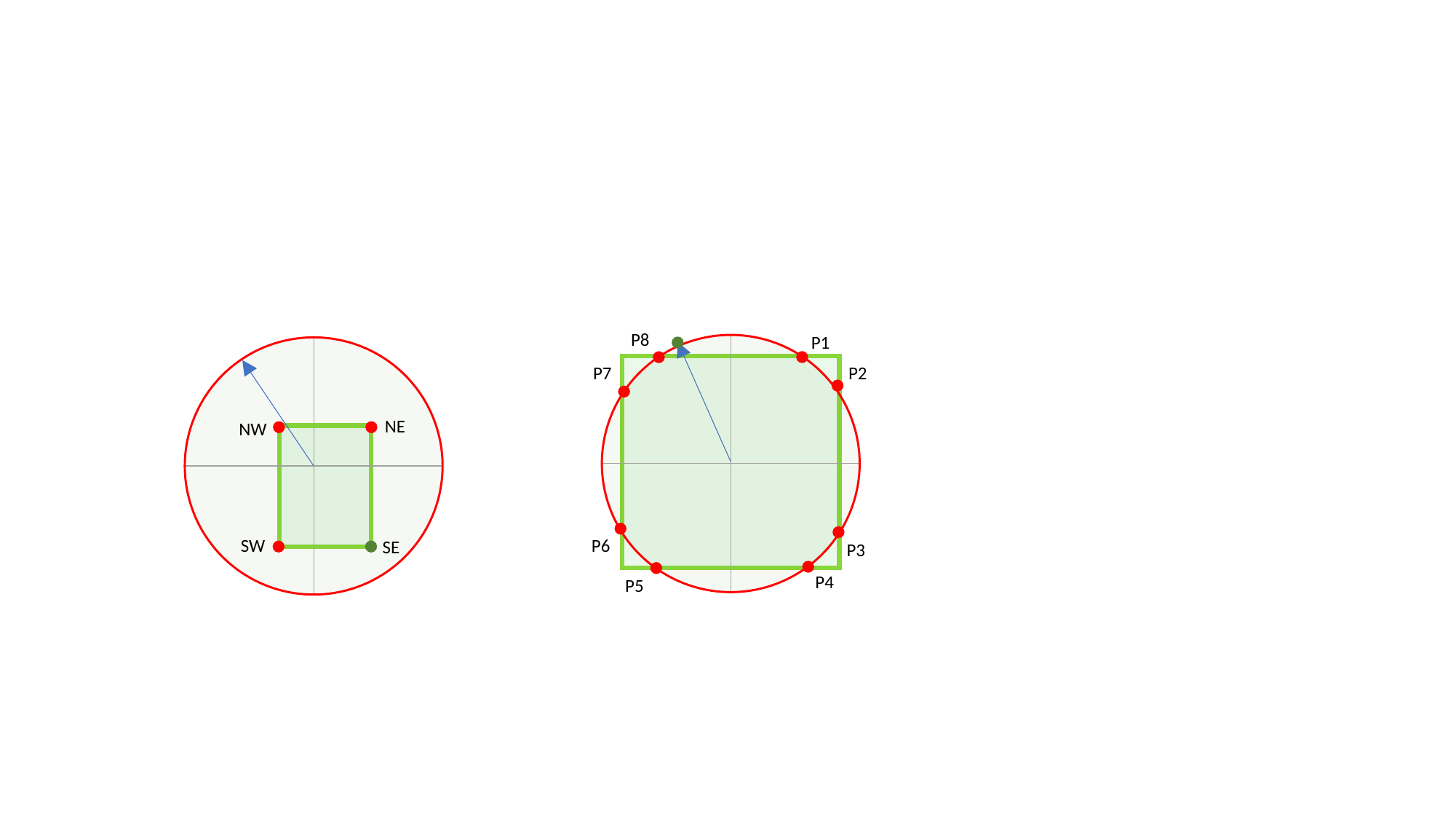

P8
P1

P7

P2

NE
NW

P6
SW
SE
P3

P4
P5